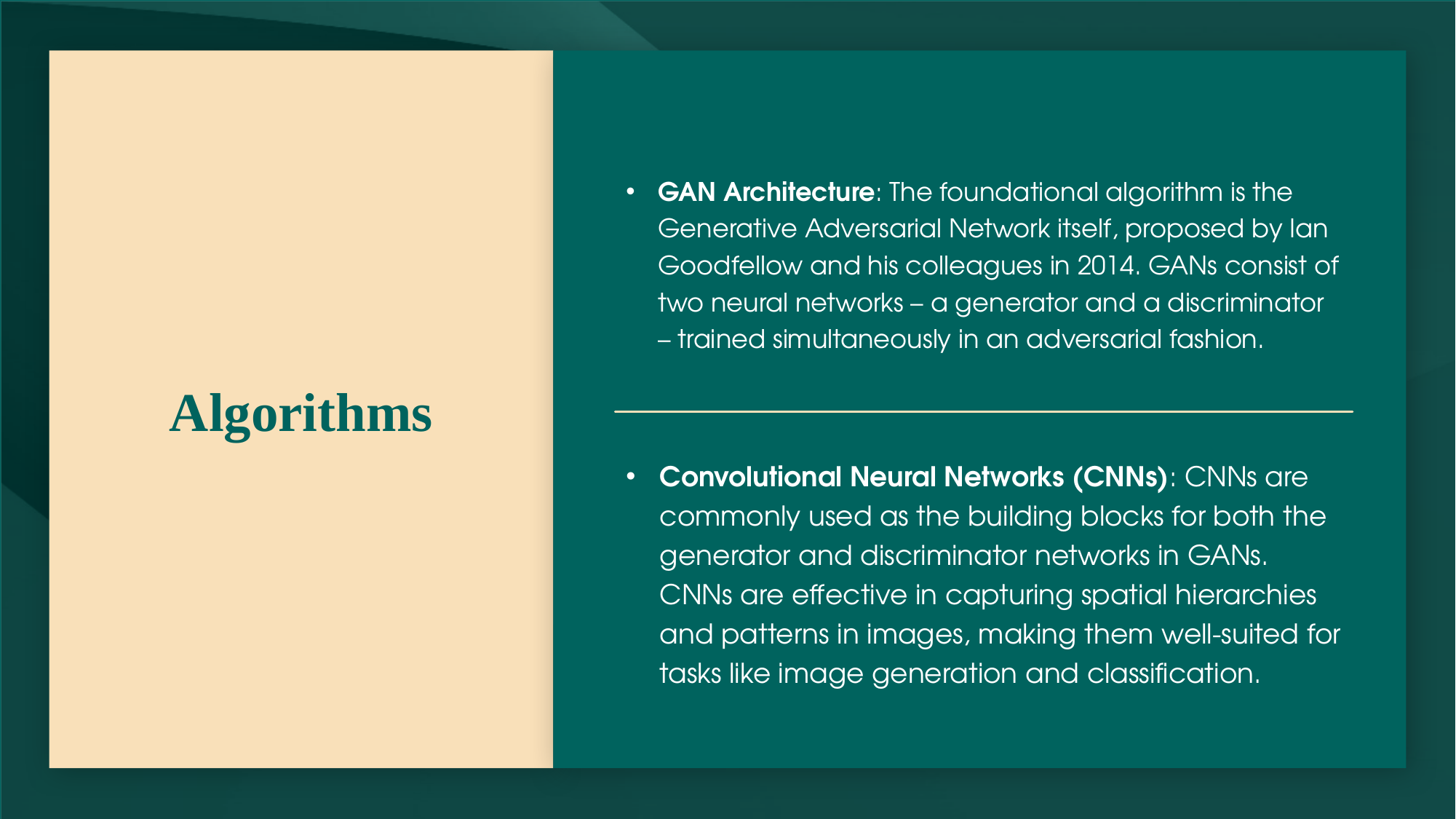

# Algorithms
GAN Architecture: The foundational algorithm is the Generative Adversarial Network itself, proposed by Ian Goodfellow and his colleagues in 2014. GANs consist of two neural networks – a generator and a discriminator – trained simultaneously in an adversarial fashion.
Convolutional Neural Networks (CNNs): CNNs are commonly used as the building blocks for both the generator and discriminator networks in GANs. CNNs are effective in capturing spatial hierarchies and patterns in images, making them well-suited for tasks like image generation and classification.